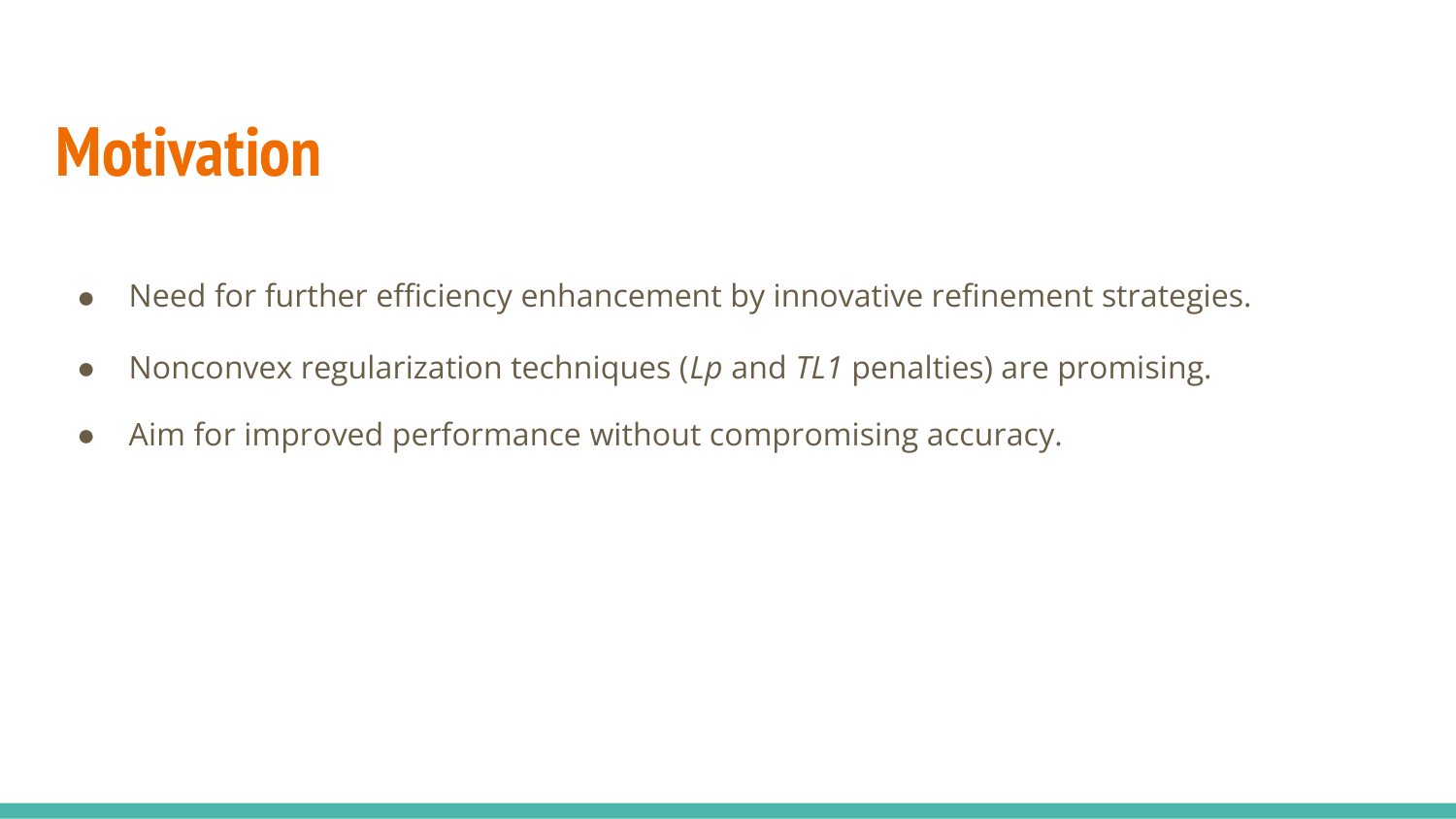

# Motivation
Need for further efficiency enhancement by innovative refinement strategies.
Nonconvex regularization techniques (Lp and TL1 penalties) are promising.
Aim for improved performance without compromising accuracy.